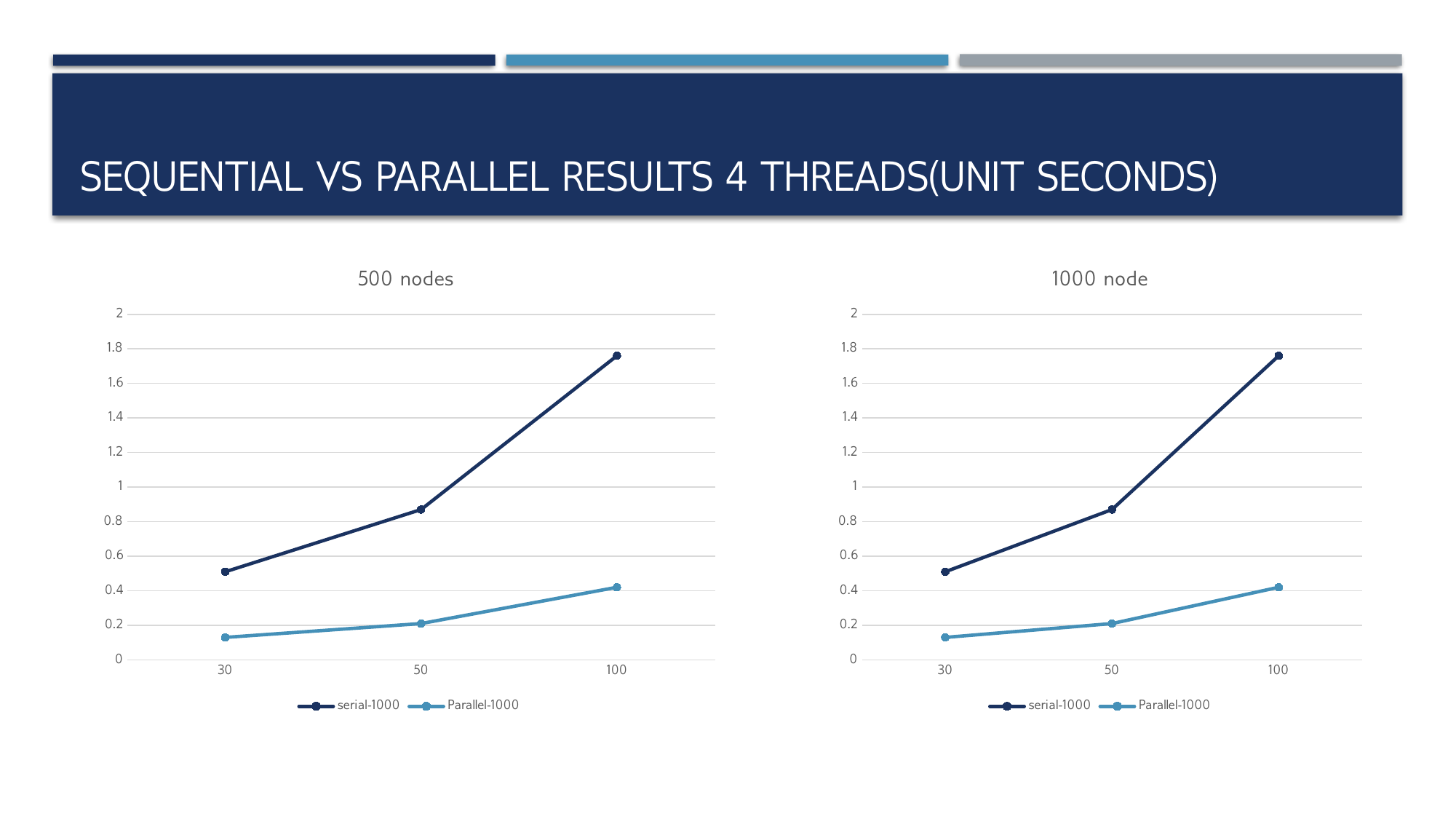

# Sequential vs parallel results 4 Threads(UNIT seconds)

### Chart: 500 nodes

| Category | serial-1000 | Parallel-1000 |
|---|---|---|
| 30 | 0.51 | 0.13 |
| 50 | 0.87 | 0.21 |
| 100 | 1.76 | 0.42 |

### Chart: 1000 node

| Category | serial-1000 | Parallel-1000 |
|---|---|---|
| 30 | 0.51 | 0.13 |
| 50 | 0.87 | 0.21 |
| 100 | 1.76 | 0.42 |